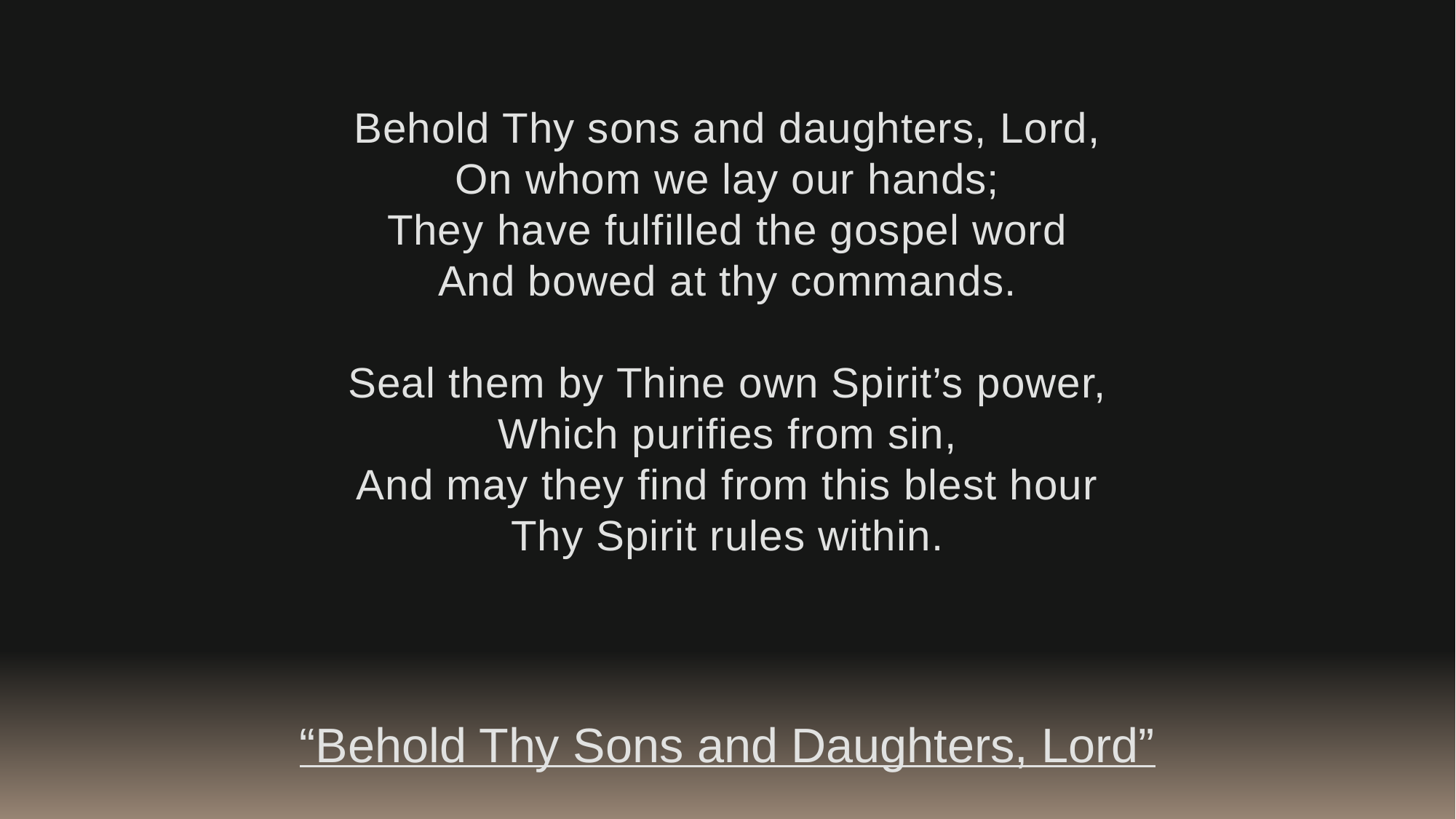

Behold Thy sons and daughters, Lord,
On whom we lay our hands;
They have fulfilled the gospel word
And bowed at thy commands.

Seal them by Thine own Spirit’s power,
Which purifies from sin,
And may they find from this blest hour
Thy Spirit rules within.

“Behold Thy Sons and Daughters, Lord”